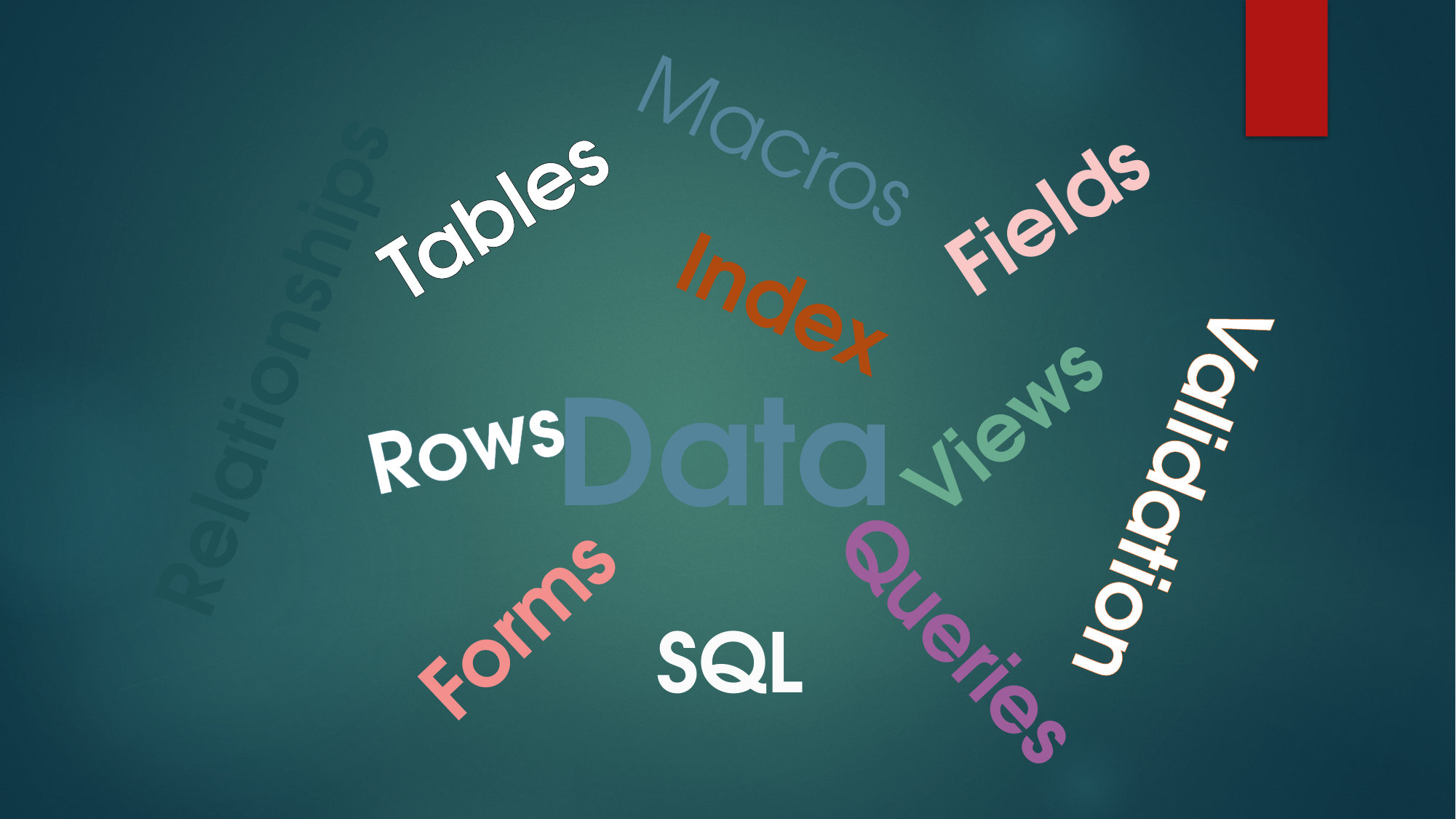

Macros
Tables
Fields
Index
Relationships
Data
Views
Rows
Validation
Forms
Queries
SQL